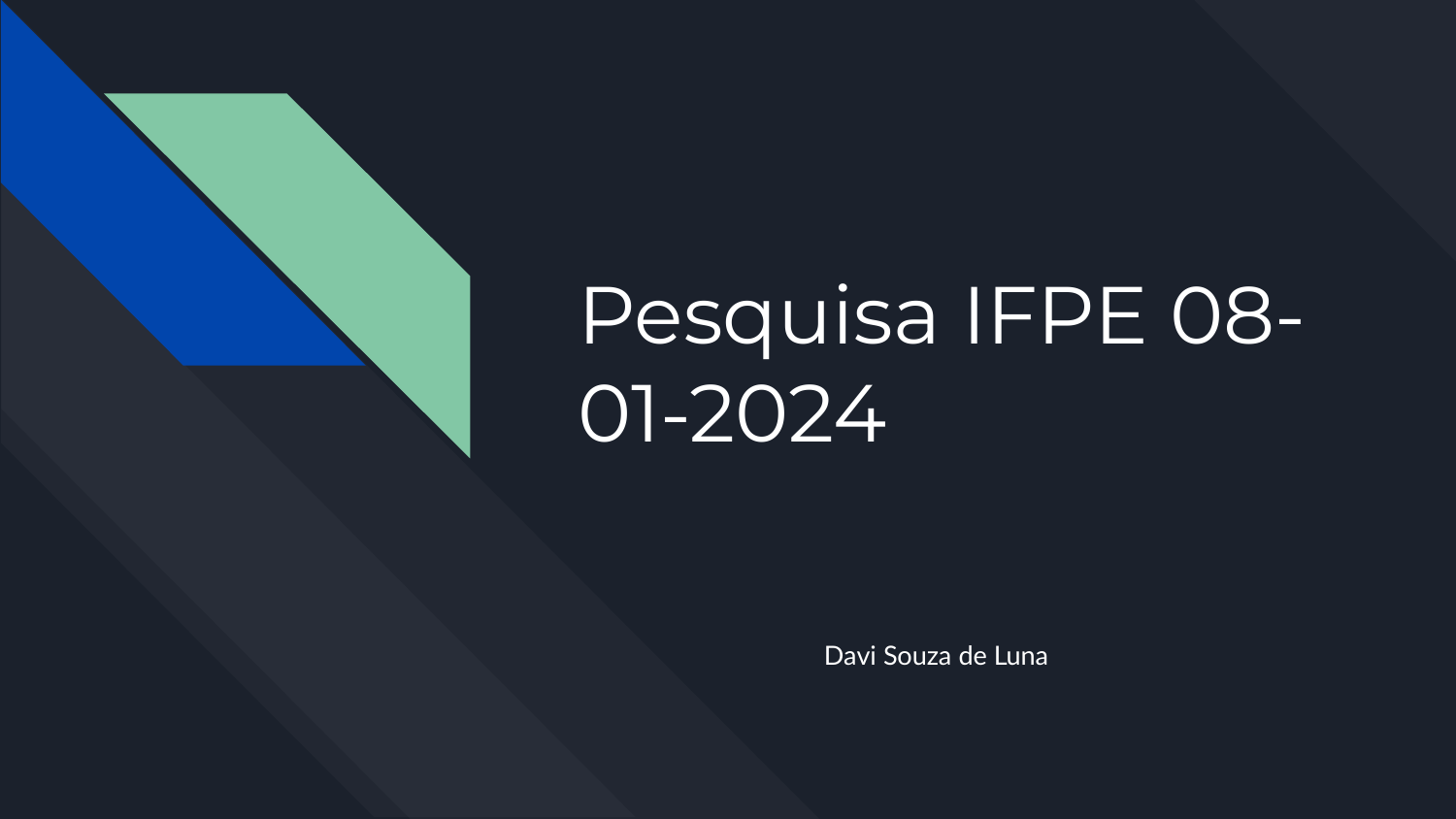

# Pesquisa IFPE 08-01-2024
Davi Souza de Luna